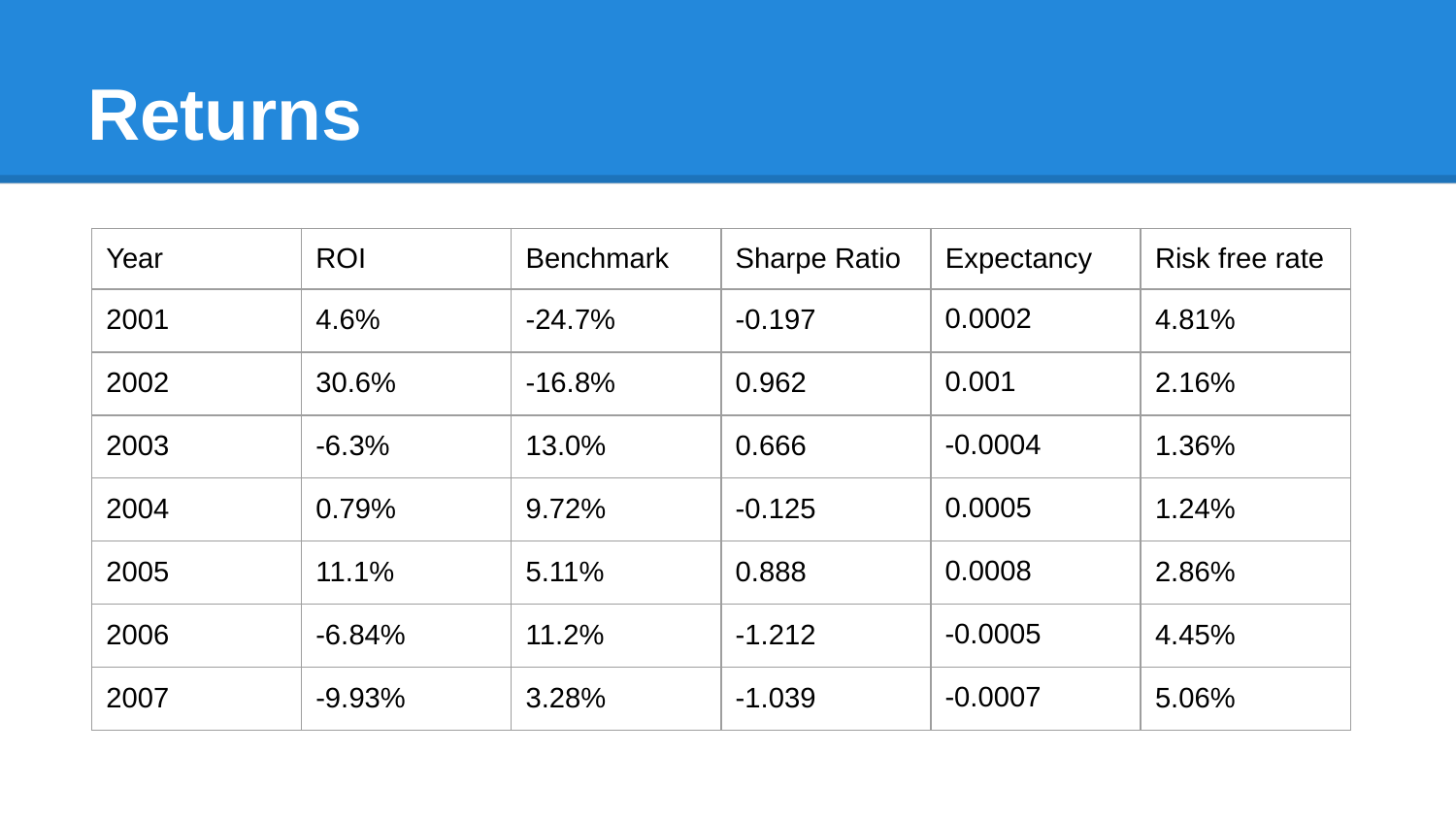

# Returns
| Year | ROI | Benchmark | Sharpe Ratio | Expectancy | Risk free rate |
| --- | --- | --- | --- | --- | --- |
| 2001 | 4.6% | -24.7% | -0.197 | 0.0002 | 4.81% |
| 2002 | 30.6% | -16.8% | 0.962 | 0.001 | 2.16% |
| 2003 | -6.3% | 13.0% | 0.666 | -0.0004 | 1.36% |
| 2004 | 0.79% | 9.72% | -0.125 | 0.0005 | 1.24% |
| 2005 | 11.1% | 5.11% | 0.888 | 0.0008 | 2.86% |
| 2006 | -6.84% | 11.2% | -1.212 | -0.0005 | 4.45% |
| 2007 | -9.93% | 3.28% | -1.039 | -0.0007 | 5.06% |